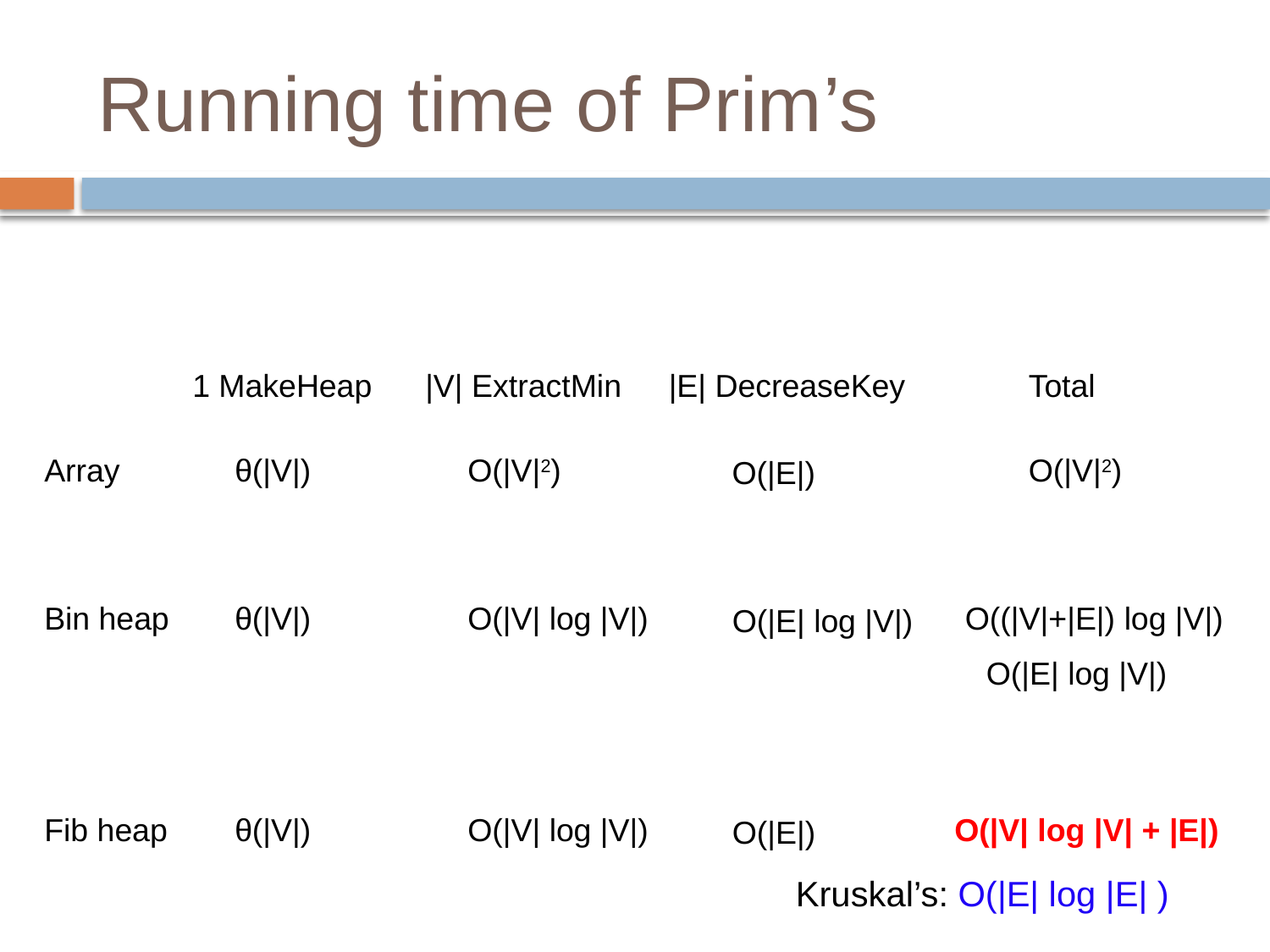

# Running time of Prim’s
1 MakeHeap
|V| ExtractMin
|E| DecreaseKey
Total
Array
θ(|V|)
O(|V|2)
O(|V|2)
O(|E|)
Bin heap
θ(|V|)
O(|V| log |V|)
O((|V|+|E|) log |V|)
O(|E| log |V|)
O(|E| log |V|)

Fib heap
θ(|V|)
O(|V| log |V|)
O(|V| log |V| + |E|)
O(|E|)
Kruskal’s: O(|E| log |E| )